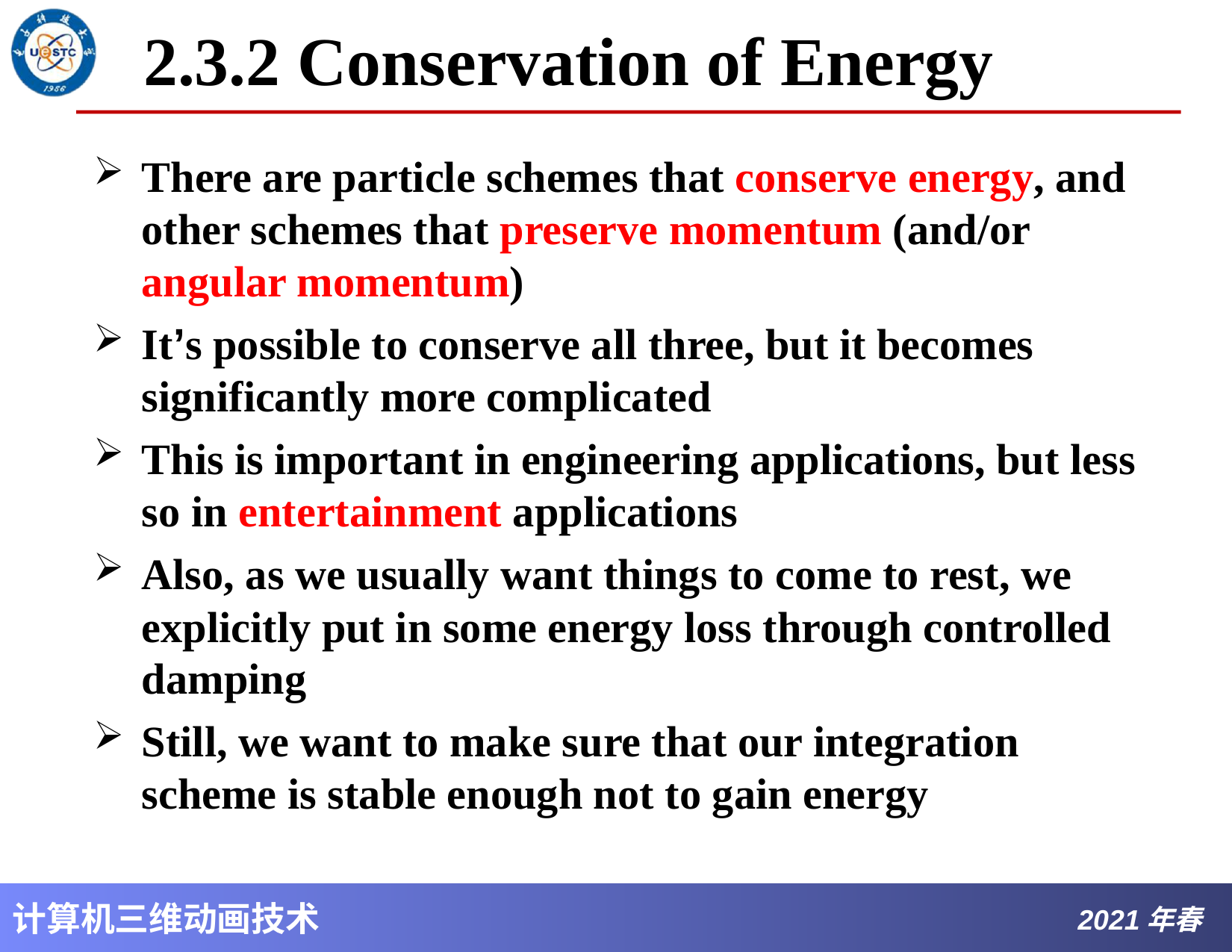

# 2.3.2 Conservation of Energy
There are particle schemes that conserve energy, and other schemes that preserve momentum (and/or angular momentum)
It’s possible to conserve all three, but it becomes significantly more complicated
This is important in engineering applications, but less so in entertainment applications
Also, as we usually want things to come to rest, we explicitly put in some energy loss through controlled damping
Still, we want to make sure that our integration scheme is stable enough not to gain energy